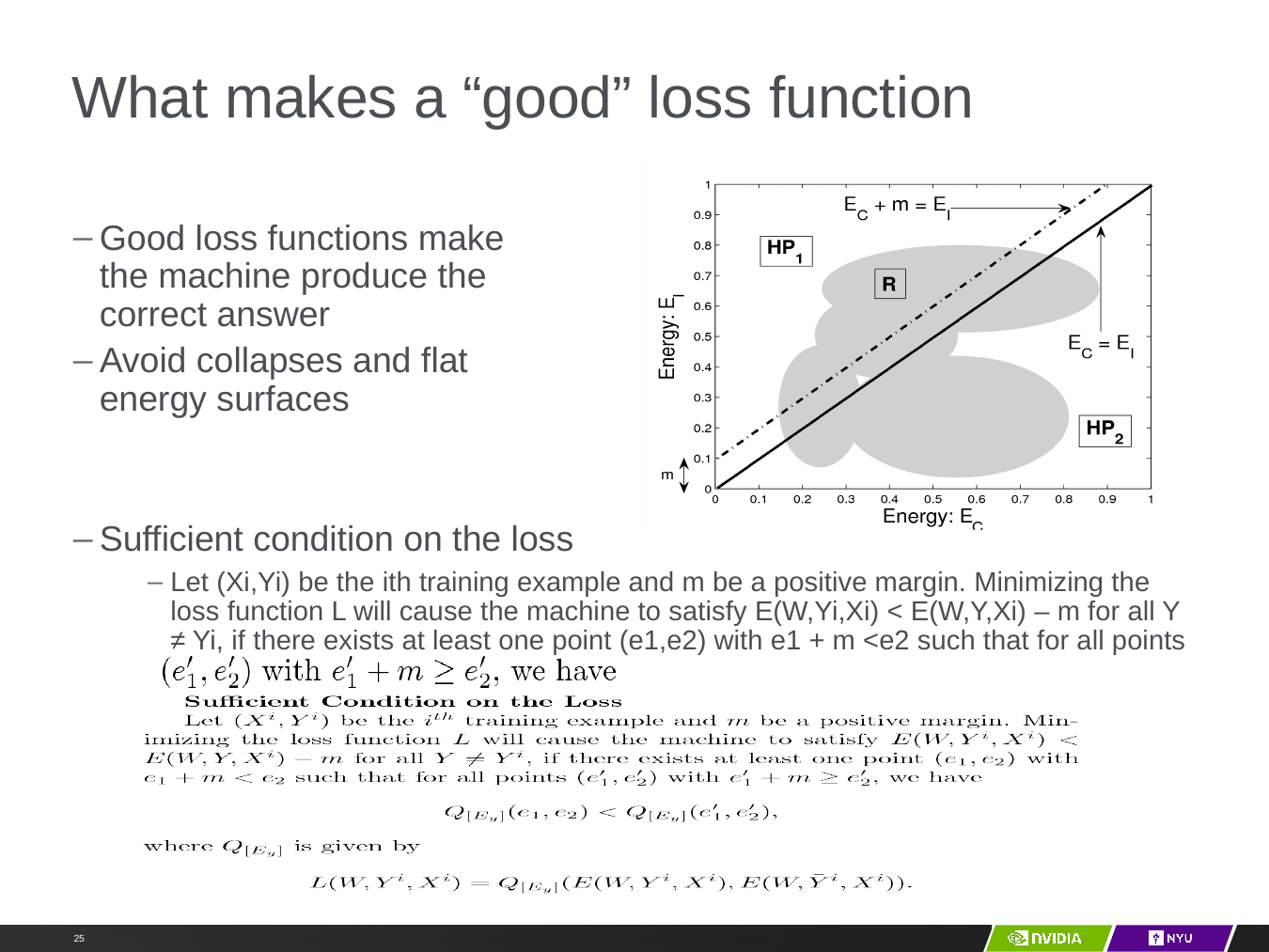

# What makes a “good” loss function

Good loss functions make
the machine produce the
correct answer
Avoid collapses and flat
energy surfaces

Sufficient condition on the loss
Let (Xi,Yi) be the ith training example and m be a positive margin. Minimizing the loss function L will cause the machine to satisfy E(W,Yi,Xi) < E(W,Y,Xi) – m for all Y ≠ Yi, if there exists at least one point (e1,e2) with e1 + m <e2 such that for all points